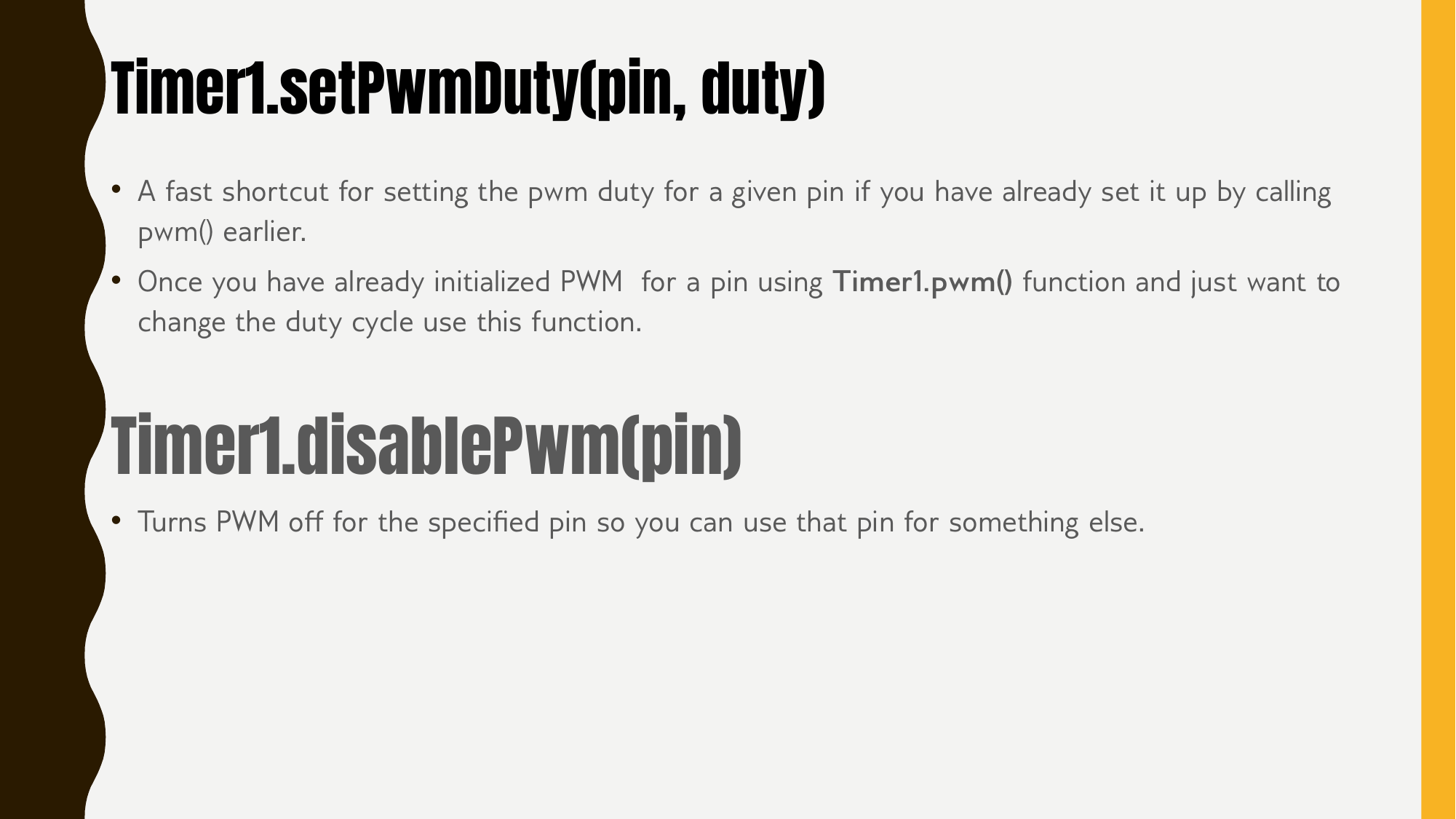

#
Timer1.setPwmDuty(pin, duty)
A fast shortcut for setting the pwm duty for a given pin if you have already set it up by calling pwm() earlier.
Once you have already initialized PWM  for a pin using Timer1.pwm() function and just want to change the duty cycle use this function.

Timer1.disablePwm(pin)
Turns PWM off for the specified pin so you can use that pin for something else.